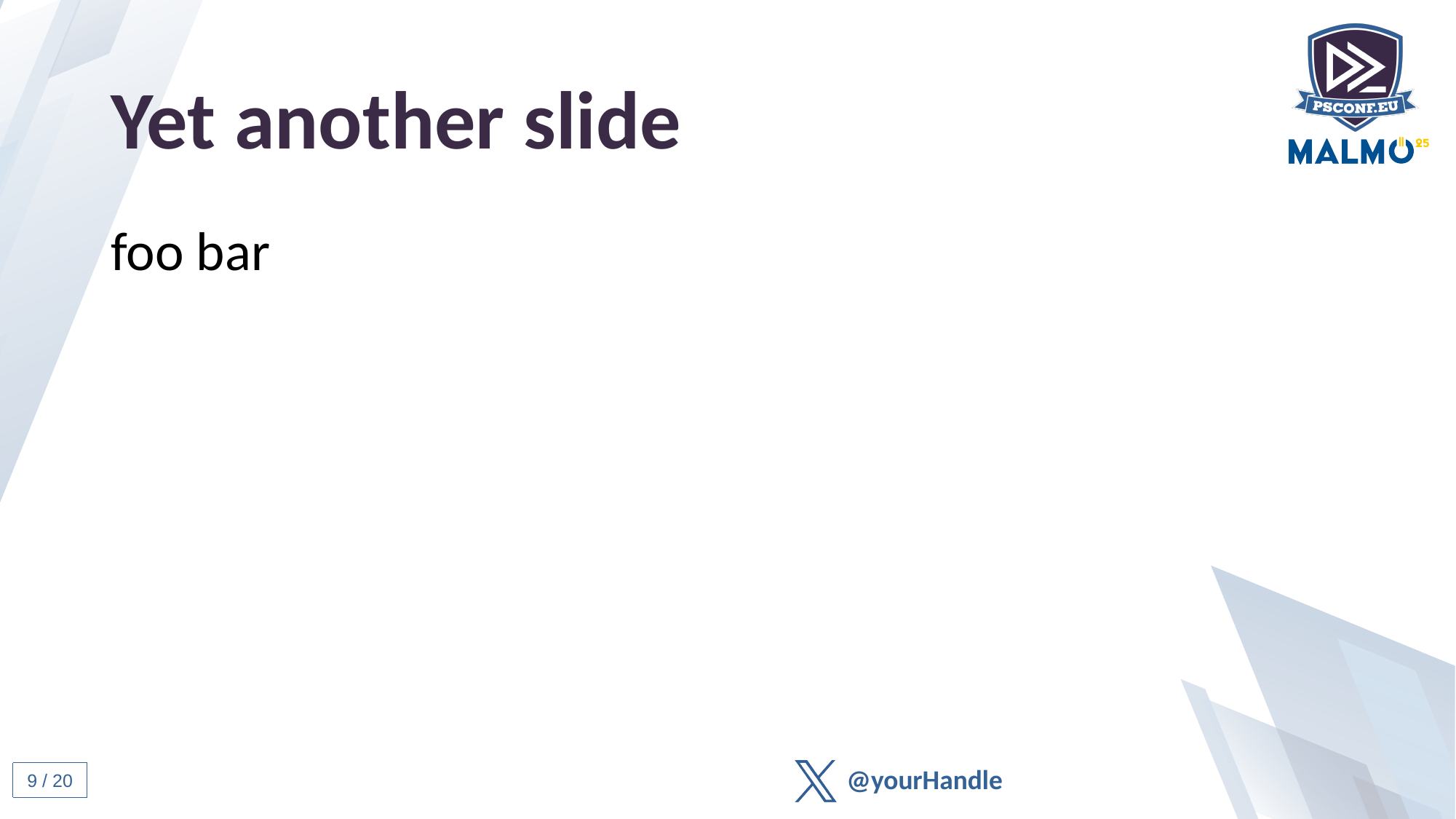

# Yet another slide
foo bar
9 / 20